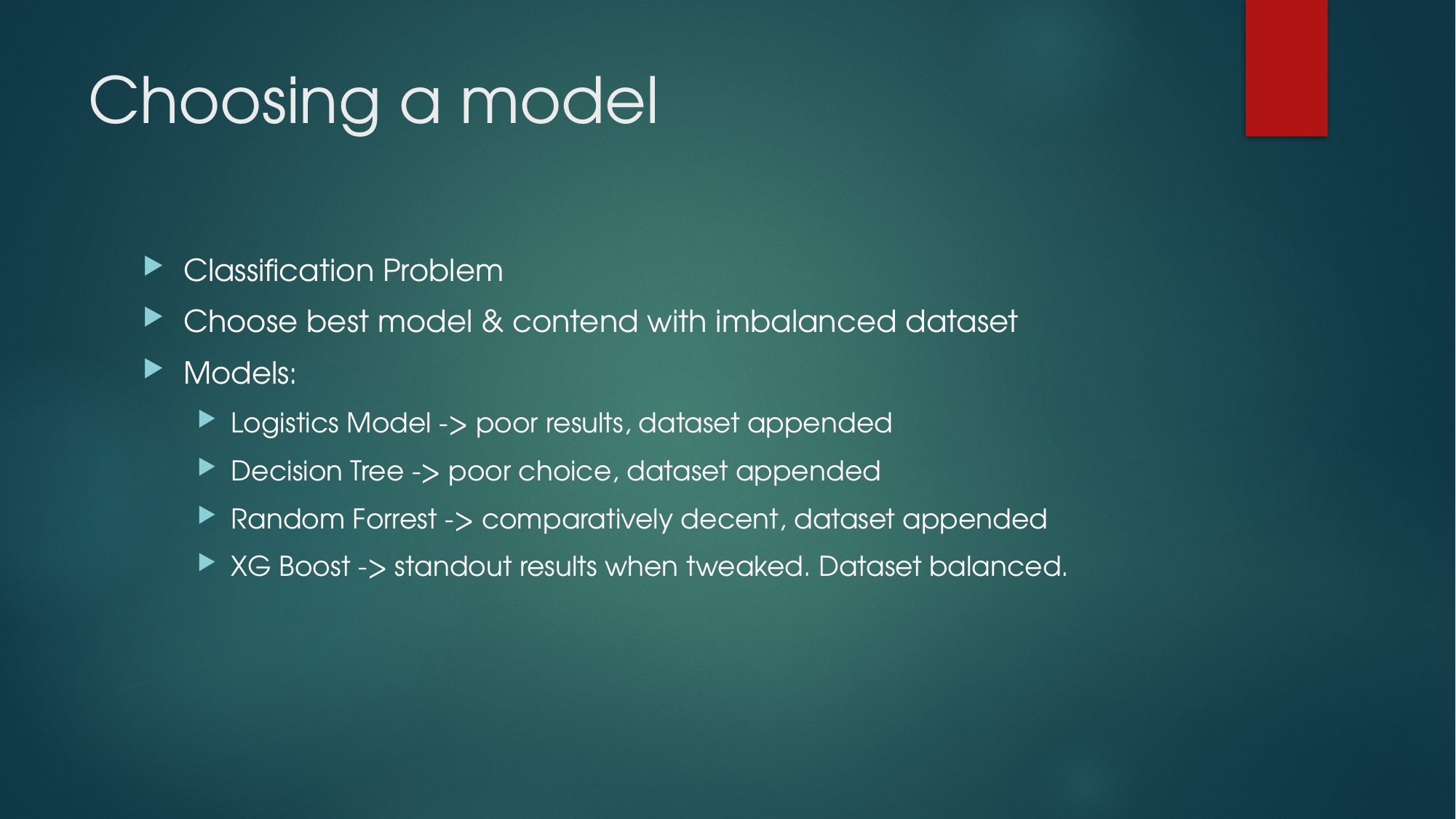

# Choosing a model
Classification Problem
Choose best model & contend with imbalanced dataset
Models:
Logistics Model -> poor results, dataset appended
Decision Tree -> poor choice, dataset appended
Random Forrest -> comparatively decent, dataset appended
XG Boost -> standout results when tweaked. Dataset balanced.